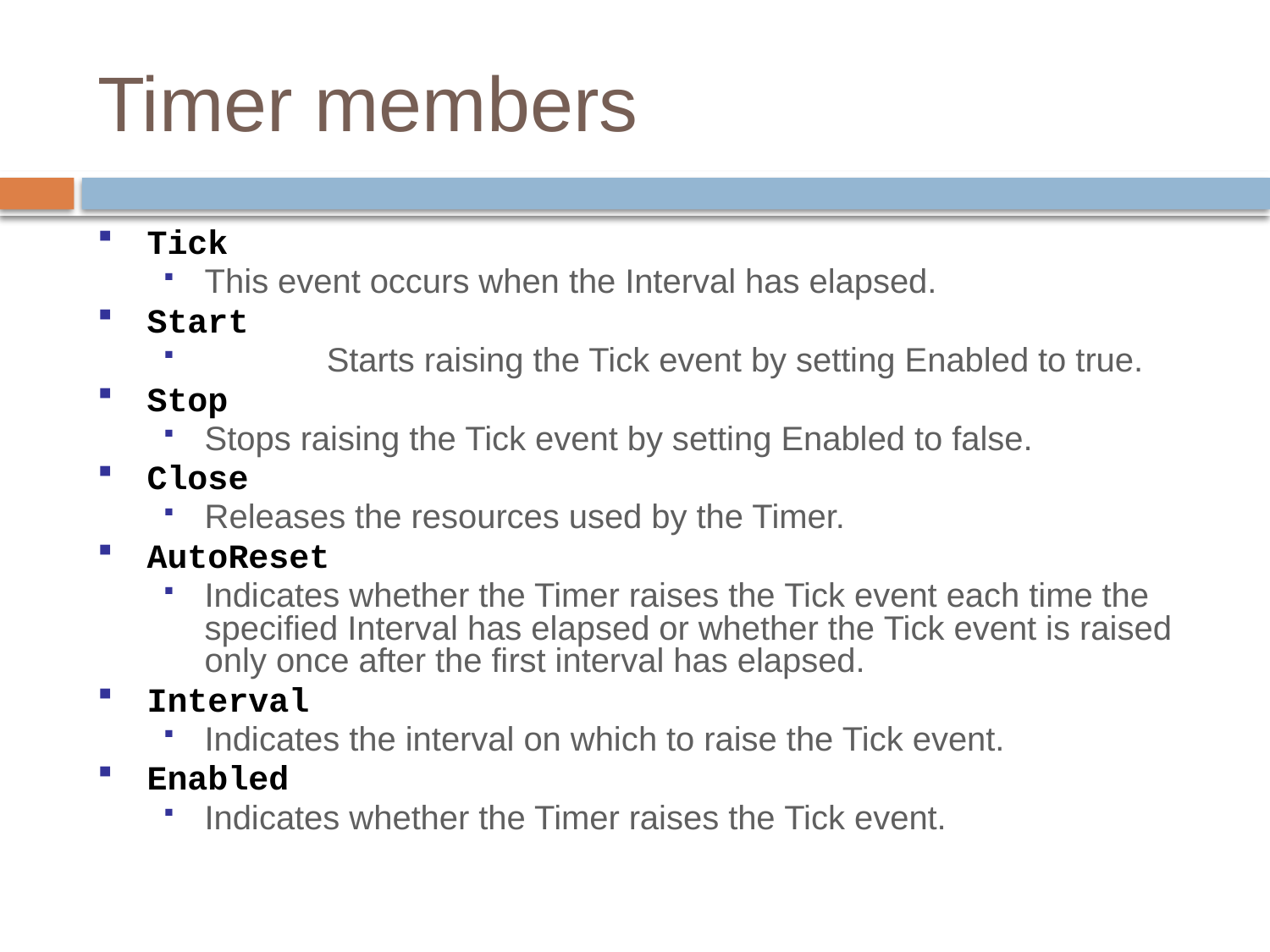

# Timer members
Tick
This event occurs when the Interval has elapsed.
Start
	Starts raising the Tick event by setting Enabled to true.
Stop
Stops raising the Tick event by setting Enabled to false.
Close
Releases the resources used by the Timer.
AutoReset
Indicates whether the Timer raises the Tick event each time the specified Interval has elapsed or whether the Tick event is raised only once after the first interval has elapsed.
Interval
Indicates the interval on which to raise the Tick event.
Enabled
Indicates whether the Timer raises the Tick event.